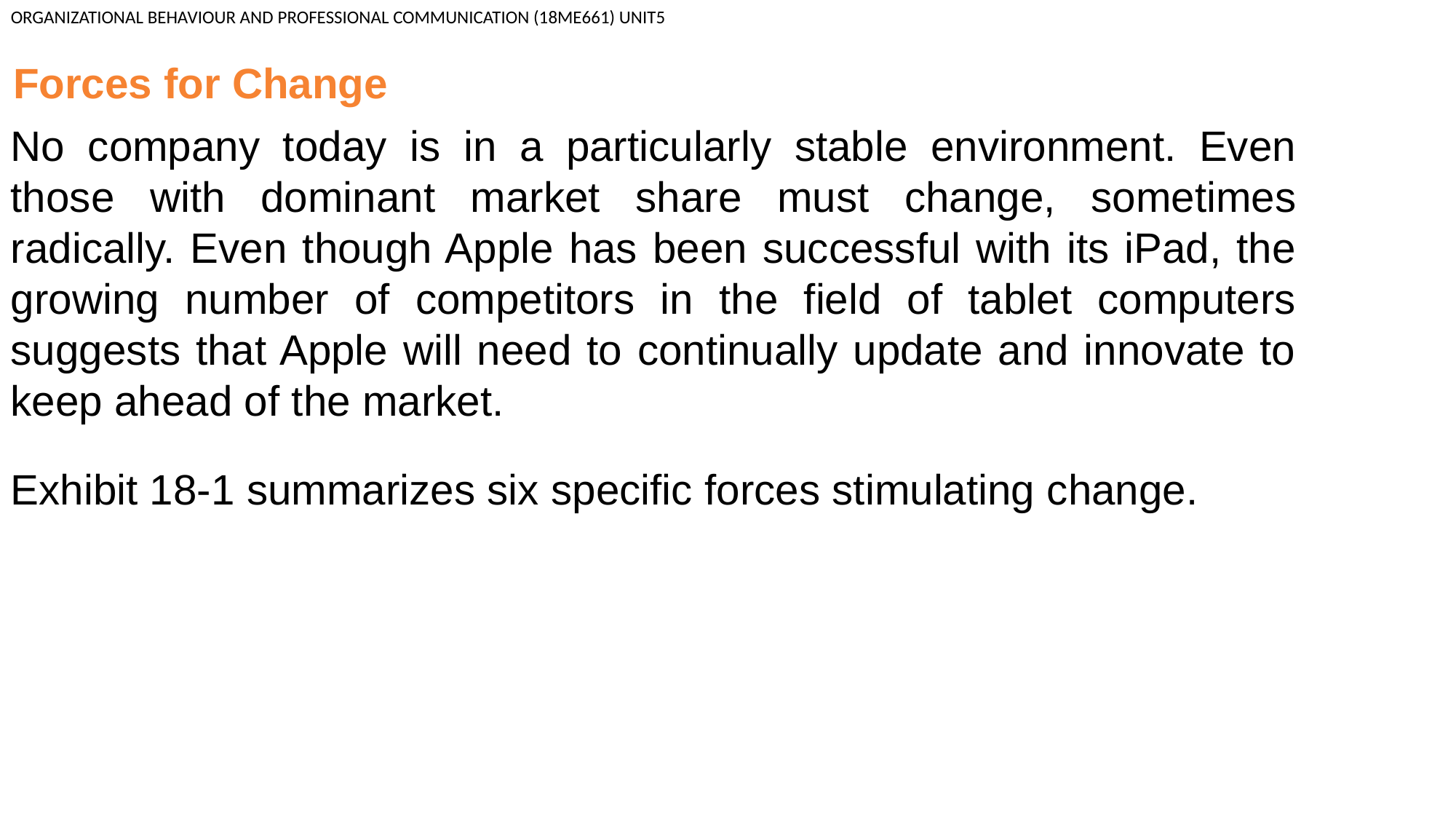

ORGANIZATIONAL BEHAVIOUR AND PROFESSIONAL COMMUNICATION (18ME661) UNIT5
Forces for Change
No company today is in a particularly stable environment. Even those with dominant market share must change, sometimes radically. Even though Apple has been successful with its iPad, the growing number of competitors in the field of tablet computers suggests that Apple will need to continually update and innovate to keep ahead of the market.
Exhibit 18-1 summarizes six specific forces stimulating change.